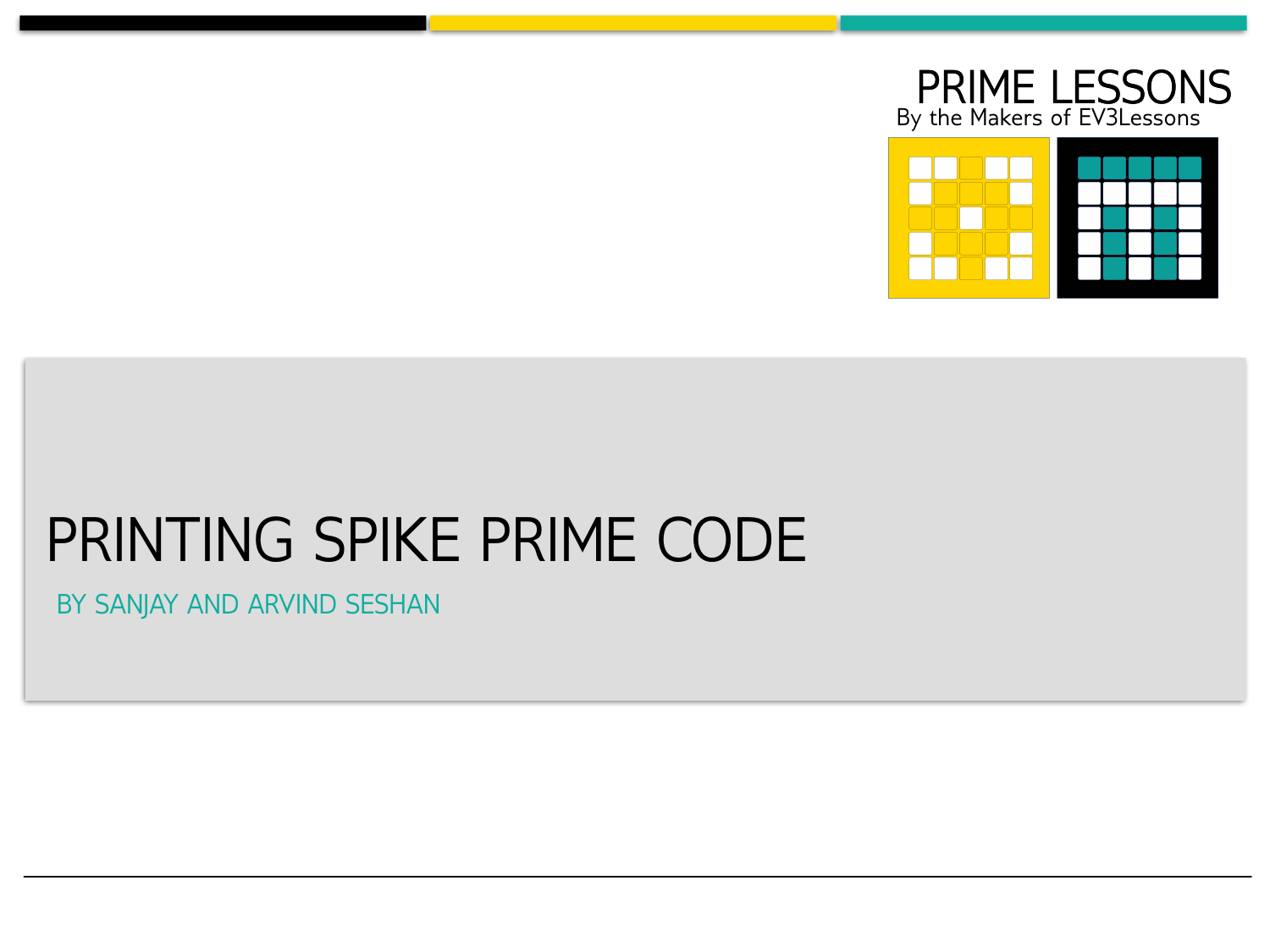

# PRINTING SPIKE PRIME code
BY SANJAY AND ARVIND SESHAN